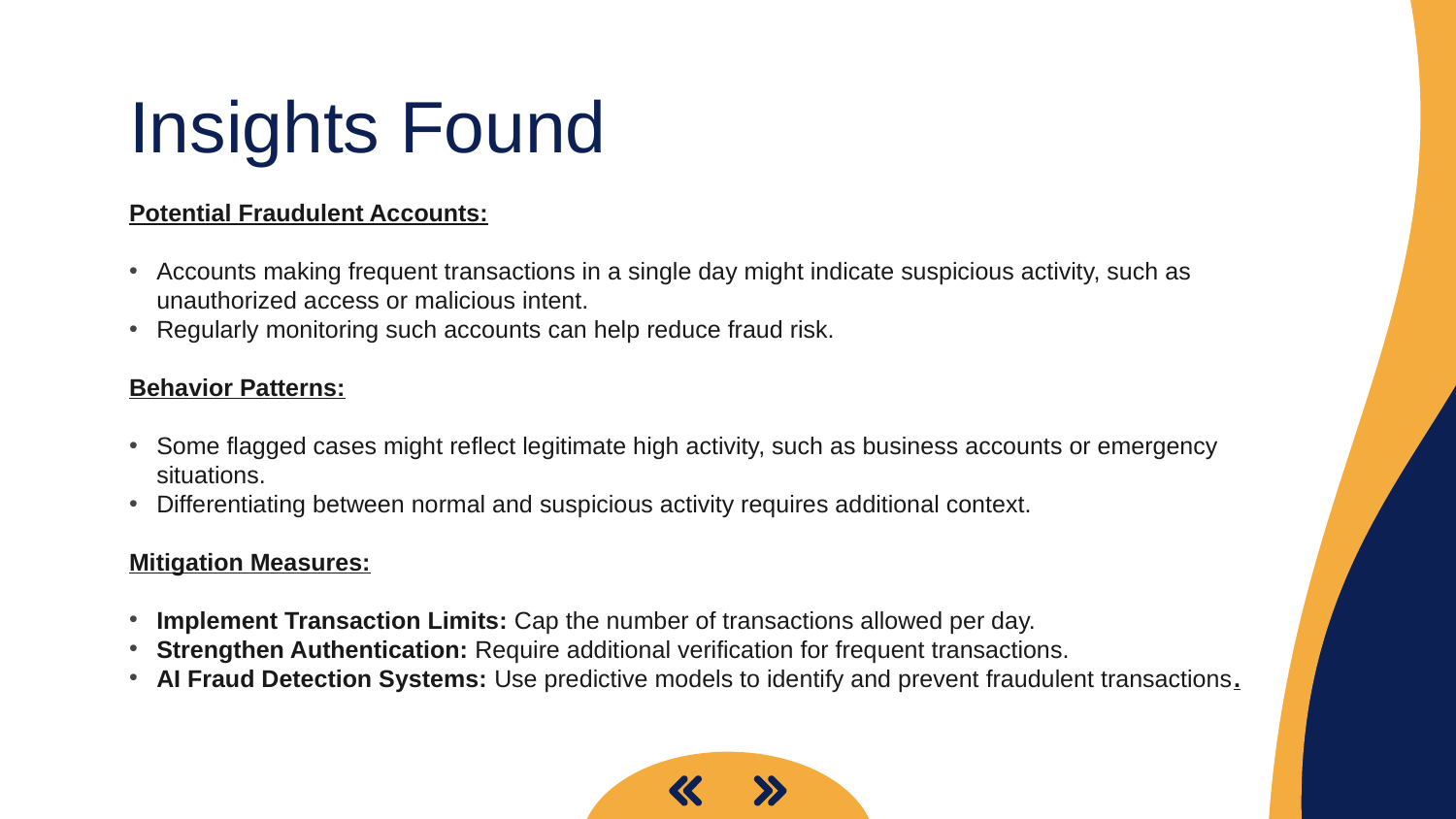

# Insights Found
Potential Fraudulent Accounts:

Accounts making frequent transactions in a single day might indicate suspicious activity, such as unauthorized access or malicious intent.
Regularly monitoring such accounts can help reduce fraud risk.

Behavior Patterns:

Some flagged cases might reflect legitimate high activity, such as business accounts or emergency situations.
Differentiating between normal and suspicious activity requires additional context.

Mitigation Measures:

Implement Transaction Limits: Cap the number of transactions allowed per day.
Strengthen Authentication: Require additional verification for frequent transactions.
AI Fraud Detection Systems: Use predictive models to identify and prevent fraudulent transactions.